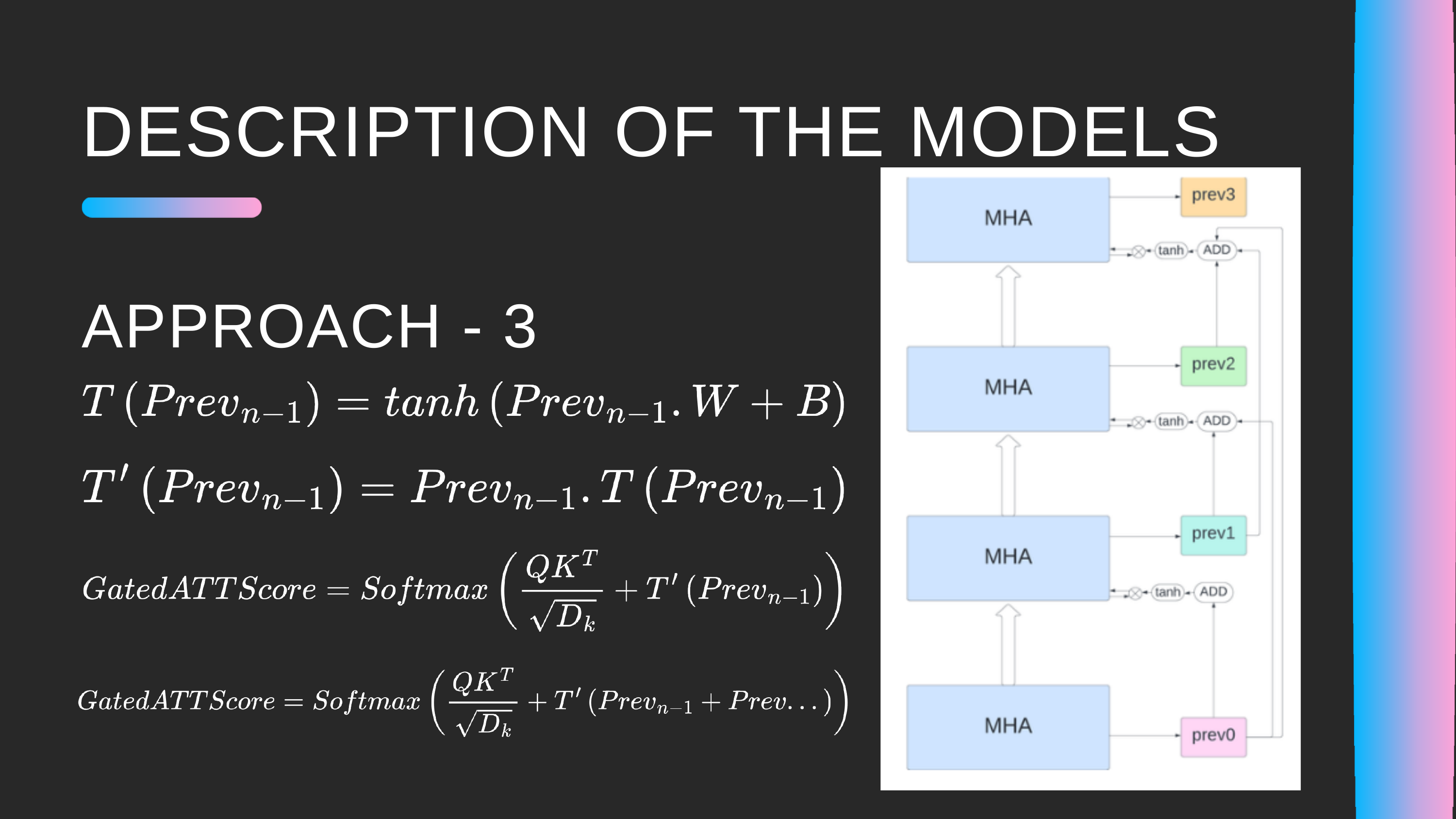

DESCRIPTION OF THE MODELS

APPROACH - 3